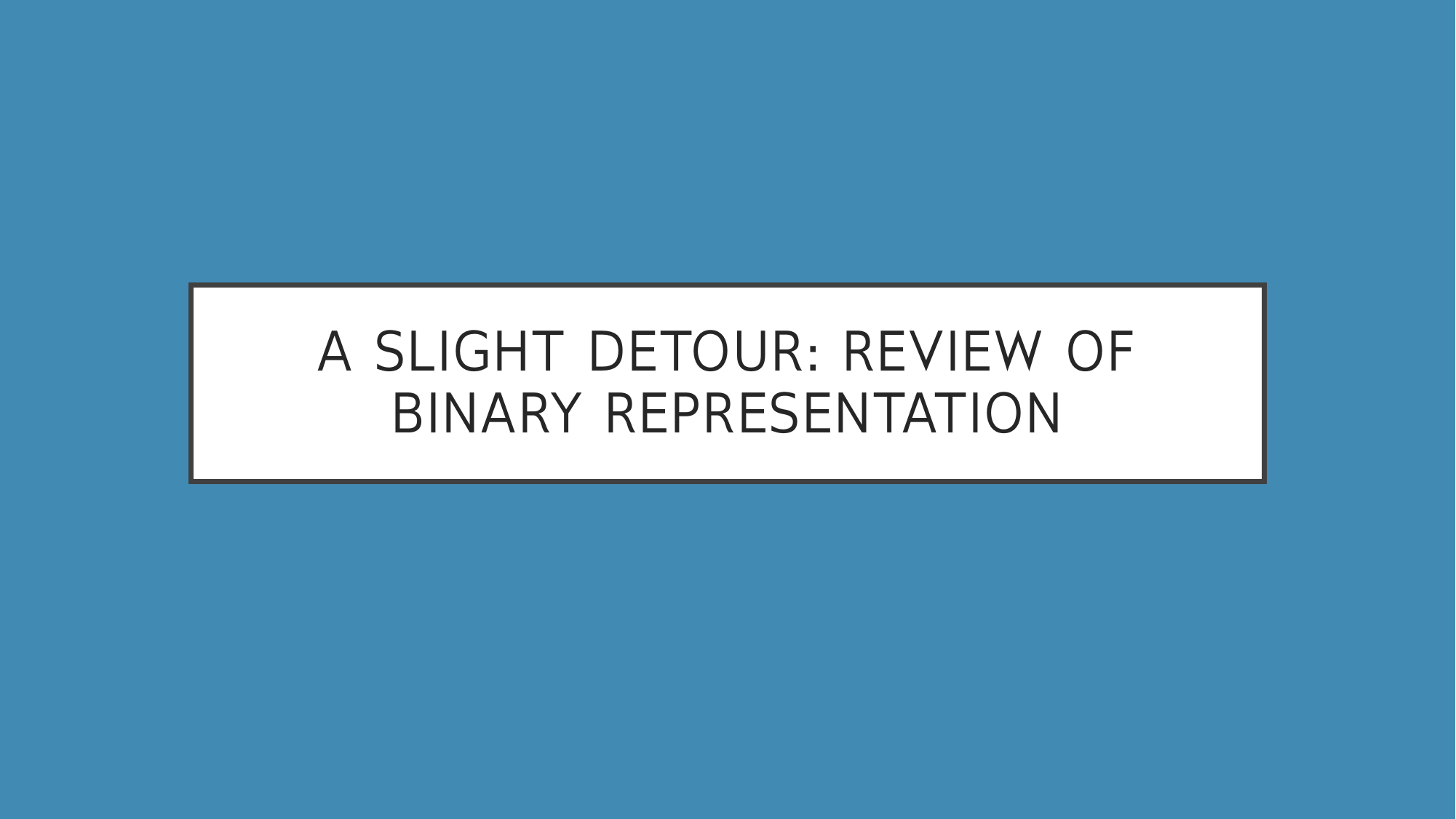

# A slight Detour: Review of Binary Representation